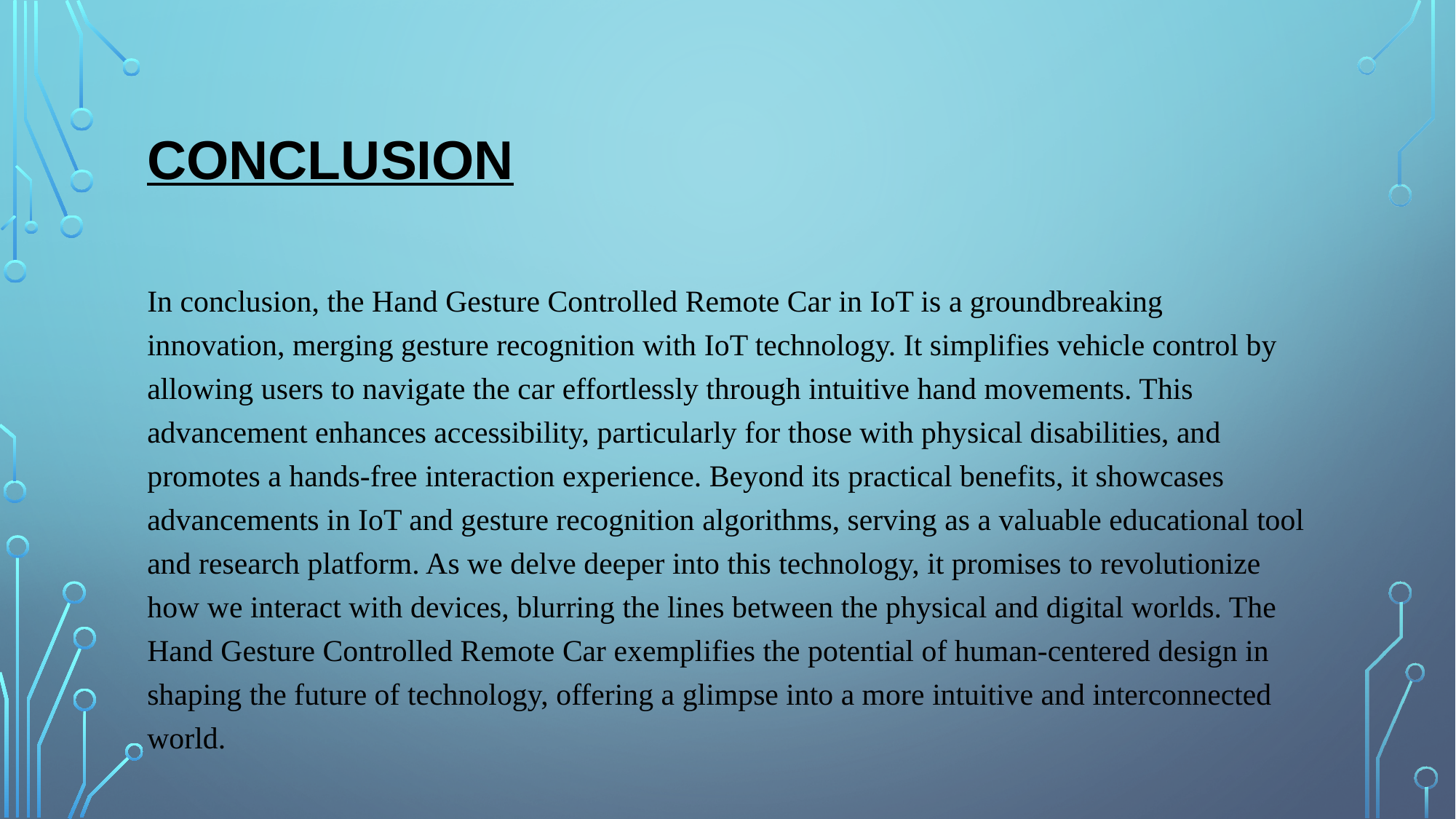

# CONCLUSION
In conclusion, the Hand Gesture Controlled Remote Car in IoT is a groundbreaking innovation, merging gesture recognition with IoT technology. It simplifies vehicle control by allowing users to navigate the car effortlessly through intuitive hand movements. This advancement enhances accessibility, particularly for those with physical disabilities, and promotes a hands-free interaction experience. Beyond its practical benefits, it showcases advancements in IoT and gesture recognition algorithms, serving as a valuable educational tool and research platform. As we delve deeper into this technology, it promises to revolutionize how we interact with devices, blurring the lines between the physical and digital worlds. The Hand Gesture Controlled Remote Car exemplifies the potential of human-centered design in shaping the future of technology, offering a glimpse into a more intuitive and interconnected world.